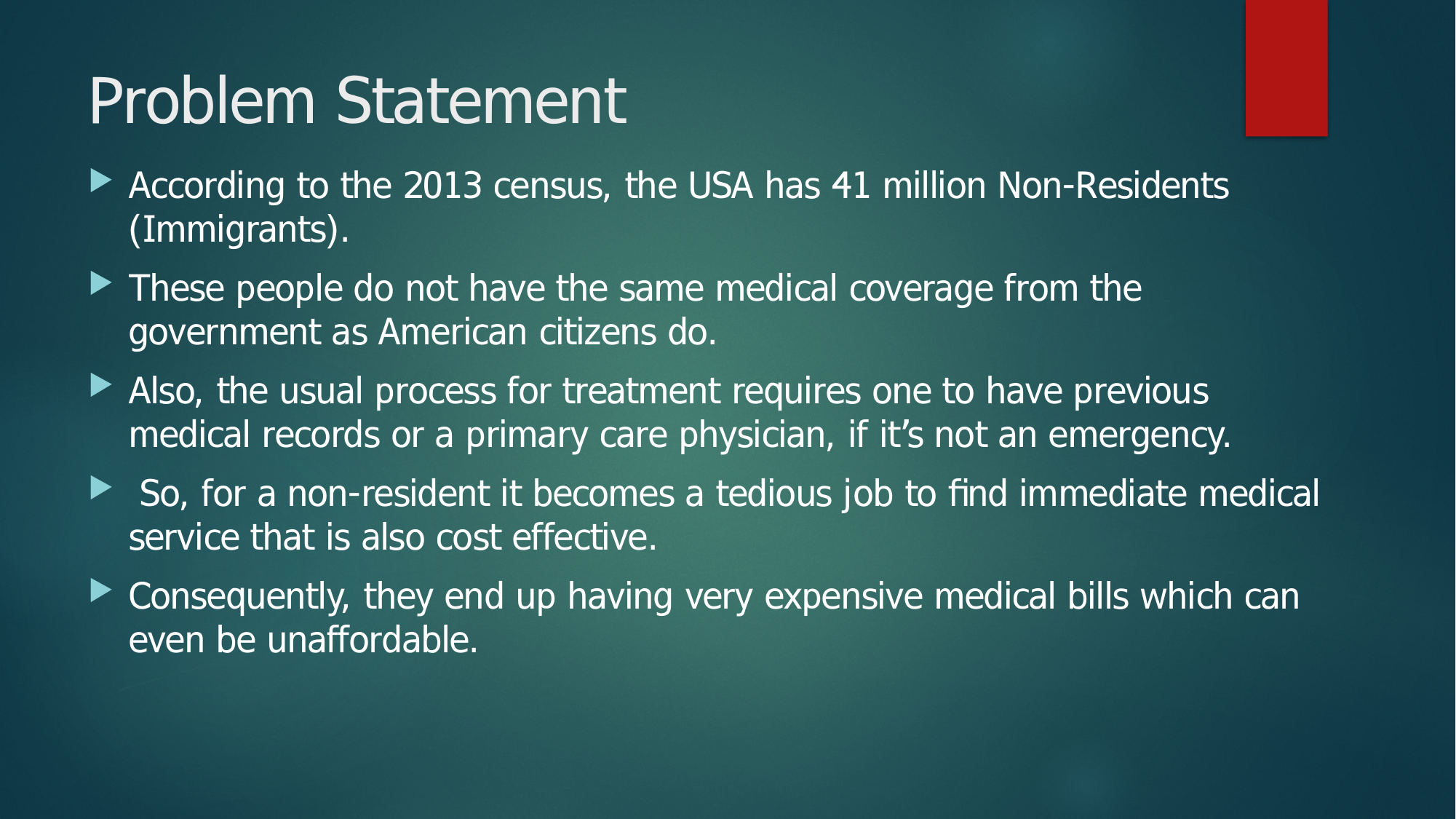

# Problem Statement
According to the 2013 census, the USA has 41 million Non-Residents (Immigrants).
These people do not have the same medical coverage from the government as American citizens do.
Also, the usual process for treatment requires one to have previous medical records or a primary care physician, if it’s not an emergency.
 So, for a non-resident it becomes a tedious job to find immediate medical service that is also cost effective.
Consequently, they end up having very expensive medical bills which can even be unaffordable.